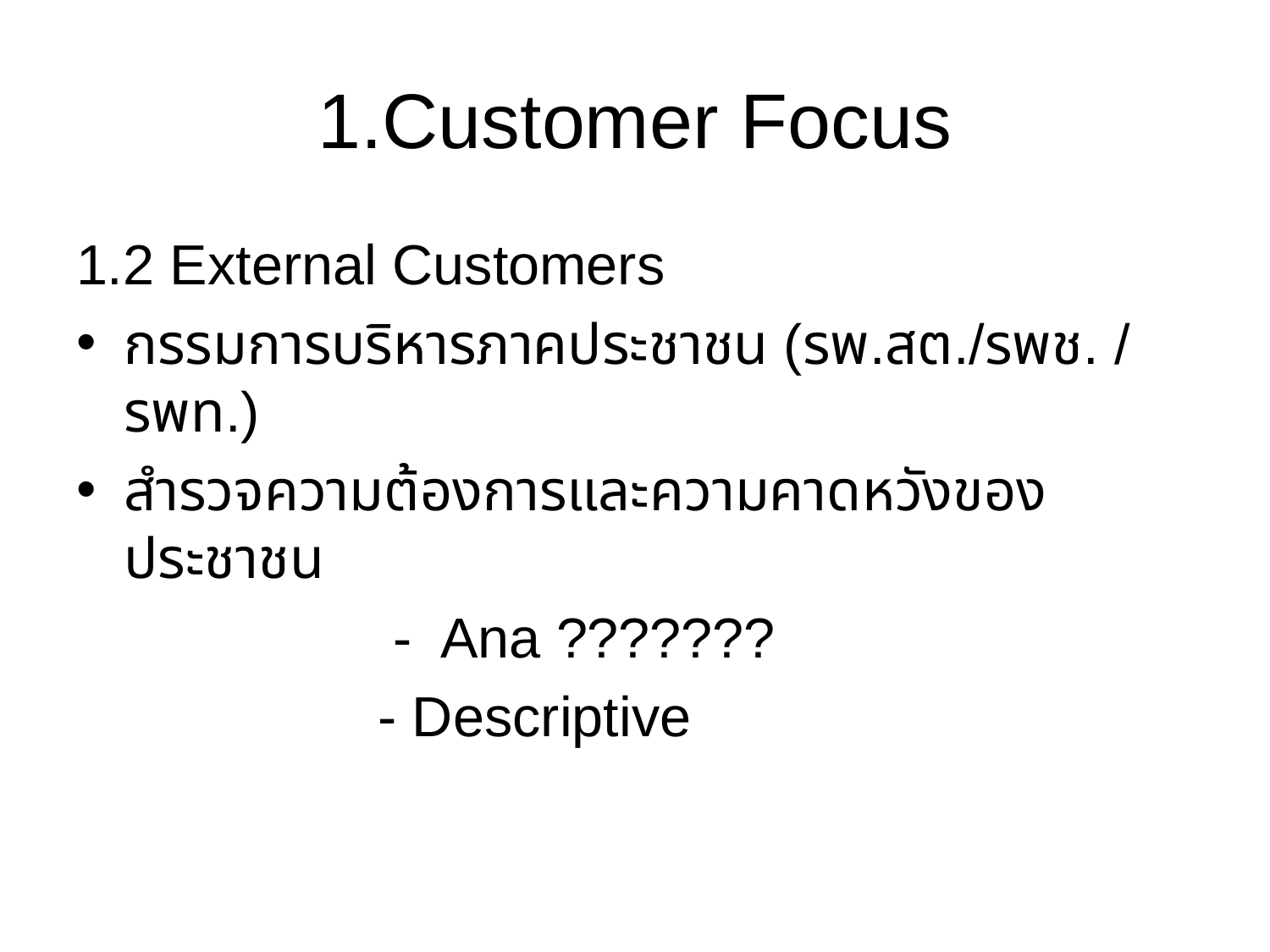

# 1.Customer Focus
1.2 External Customers
กรรมการบริหารภาคประชาชน (รพ.สต./รพช. / รพท.)
สำรวจความต้องการและความคาดหวังของประชาชน
			 -  Ana ???????
			- Descriptive